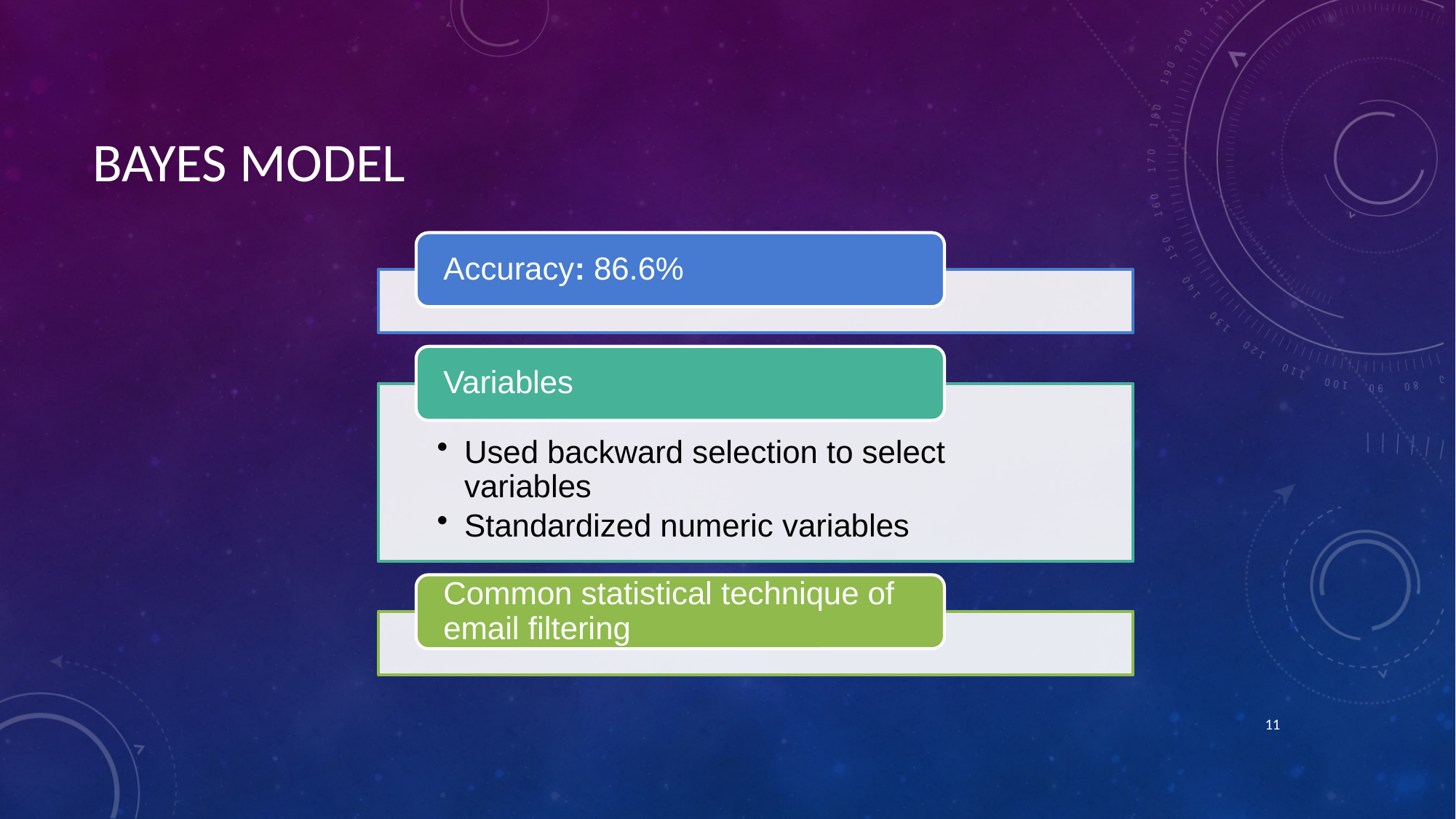

# BAYES MODEL
Accuracy: 86.6%
Used backward selection to select variables
Standardized numeric variables
Variables
Common statistical technique of email filtering
11